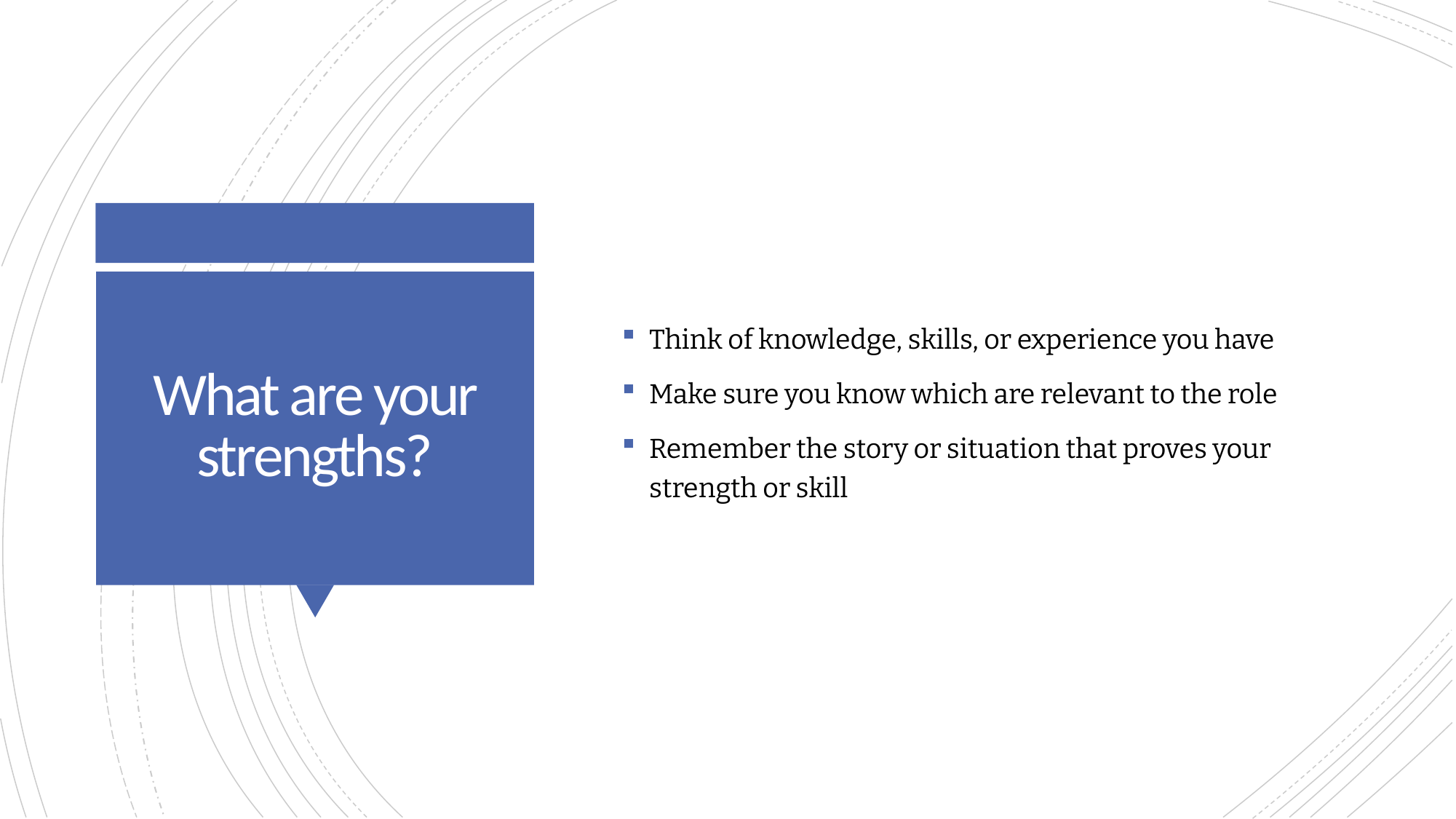

Think of knowledge, skills, or experience you have
Make sure you know which are relevant to the role
Remember the story or situation that proves your strength or skill
# What are your strengths?